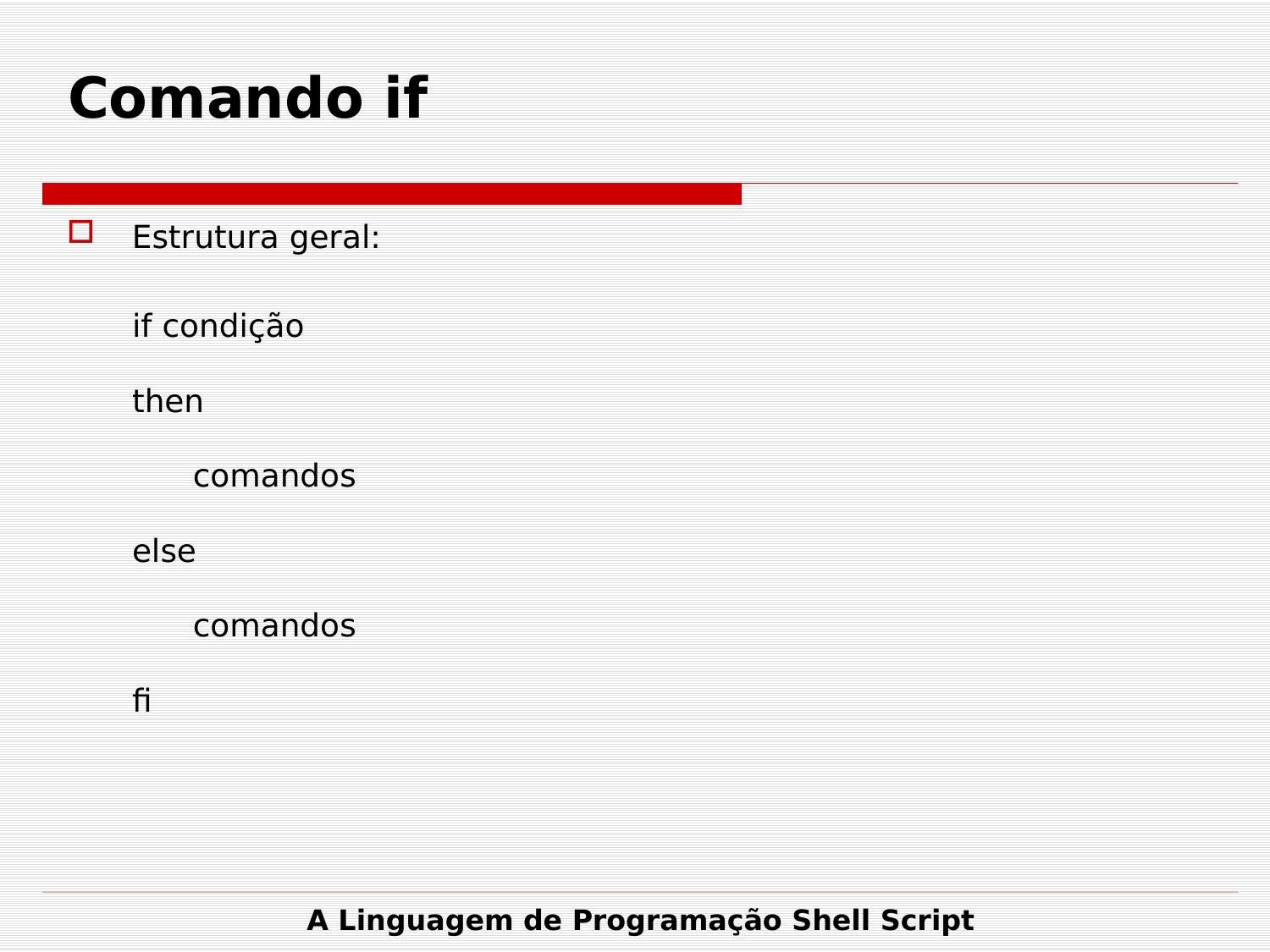

# Comando if
Estrutura geral:

if condição
then
comandos
else
comandos
fi
A Linguagem de Programação Shell Script